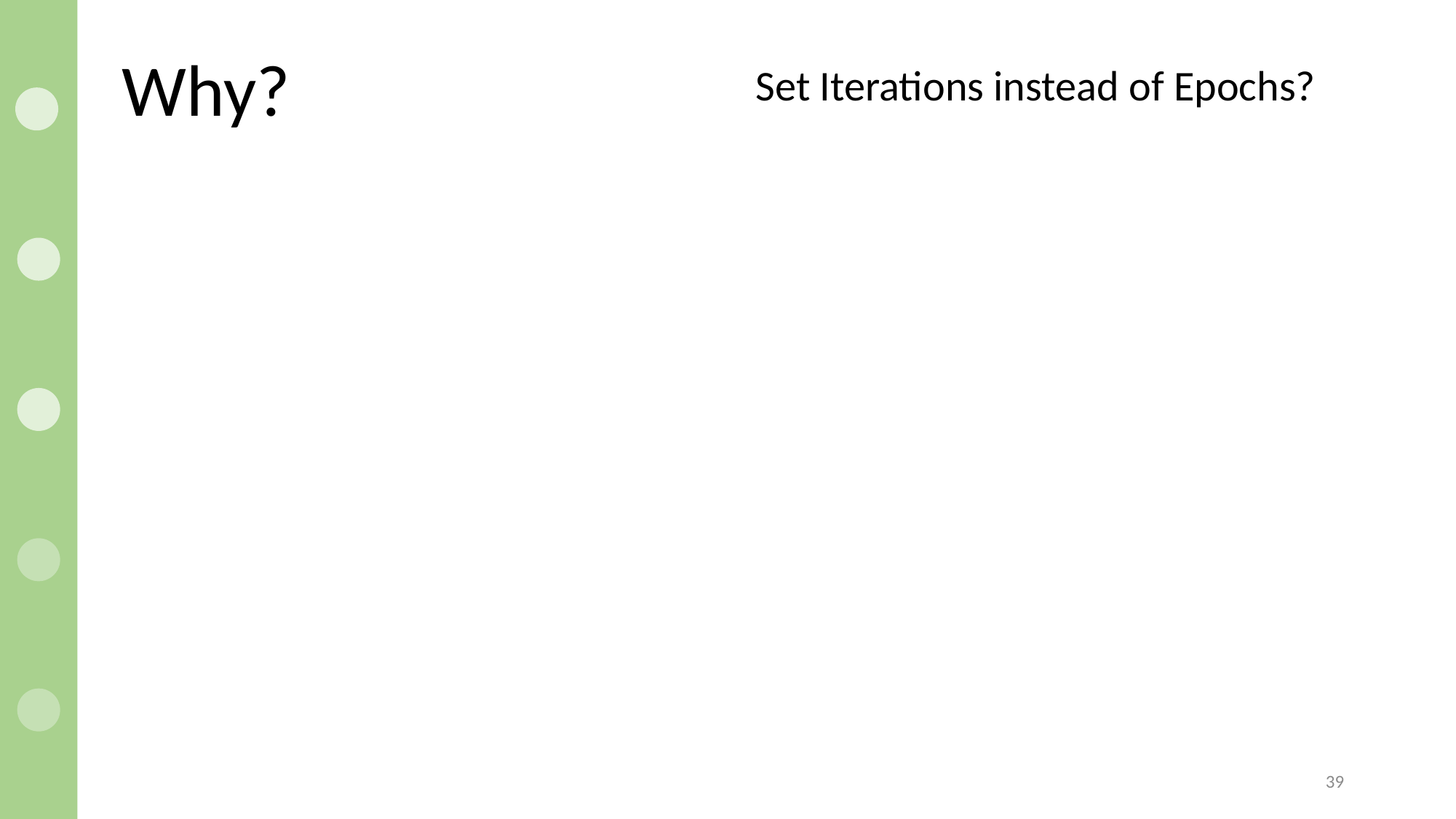

# Why?
Set Iterations instead of Epochs?

39